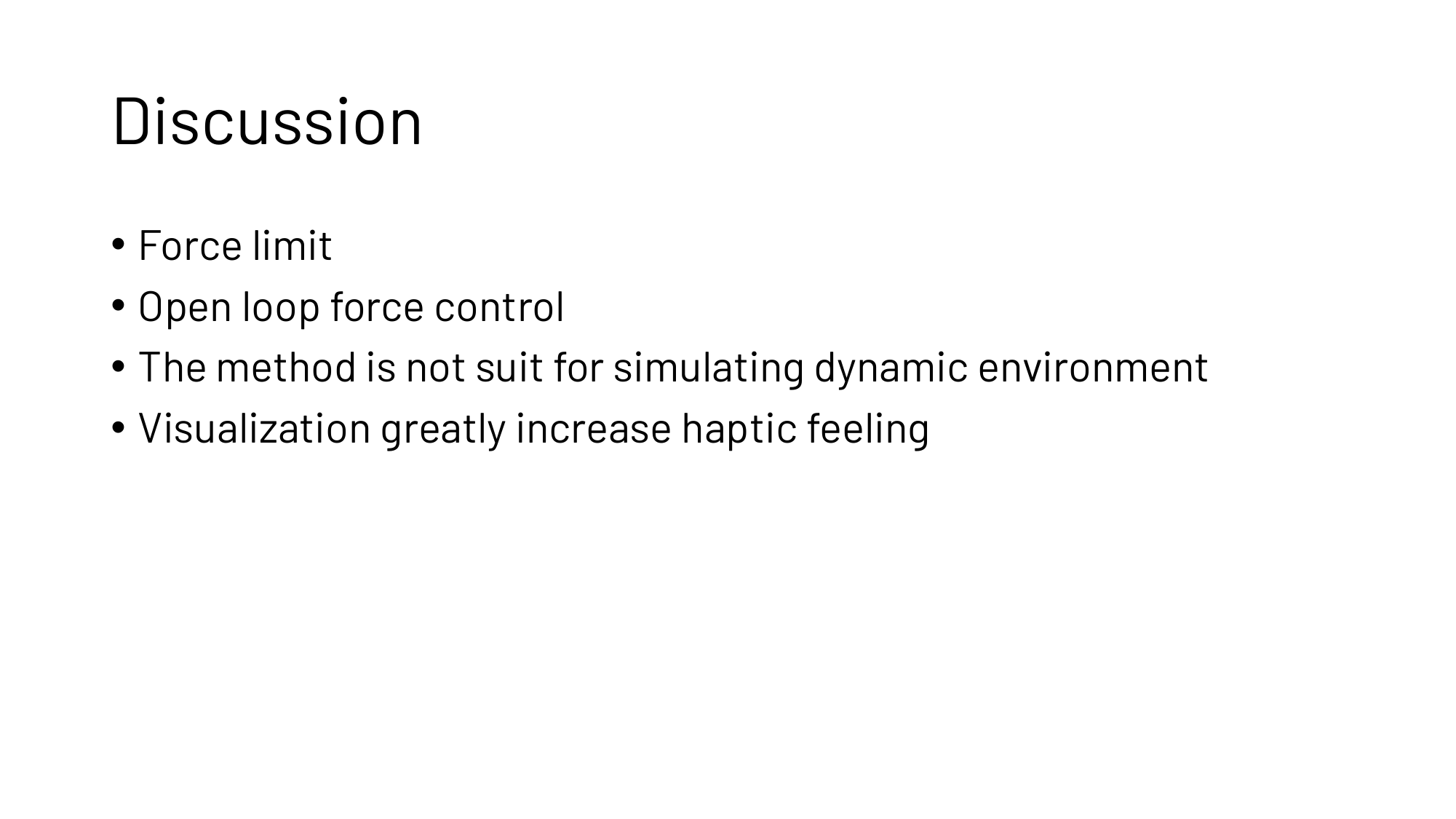

# Discussion
Force limit
Open loop force control
The method is not suit for simulating dynamic environment
Visualization greatly increase haptic feeling